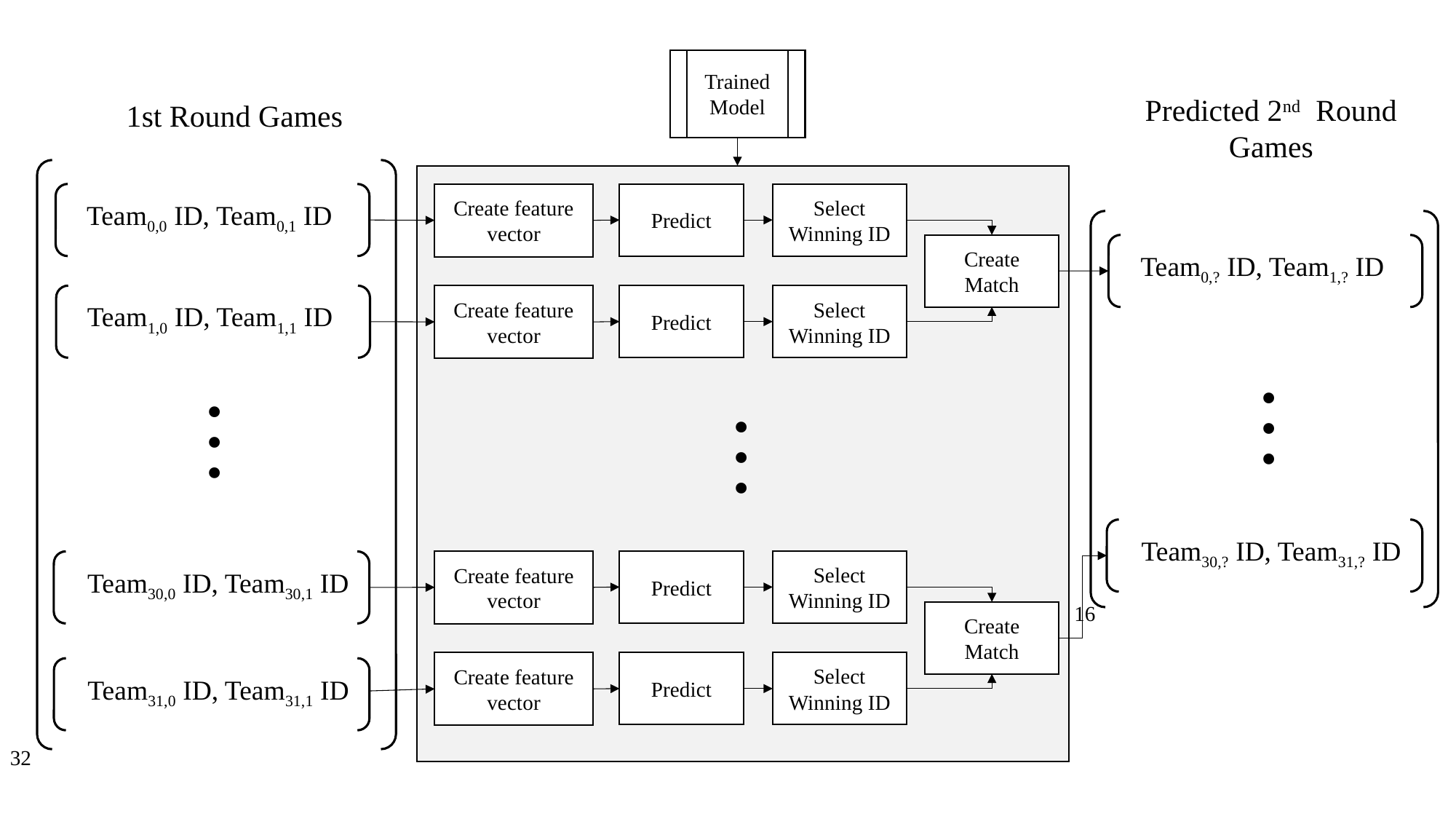

Trained Model
Predicted 2nd  Round Games
1st Round Games

Create feature vector
Predict
Select Winning ID
Team0,0 ID, Team0,1 ID

Create Match

Team0,? ID, Team1,? ID
Create feature vector
Predict
Select Winning ID

Team1,0 ID, Team1,1 ID
…
…
…

Team30,? ID, Team31,? ID
Create feature vector
Predict
Select Winning ID

Team30,0 ID, Team30,1 ID
16
Create Match
Create feature vector
Predict
Select Winning ID

Team31,0 ID, Team31,1 ID
32